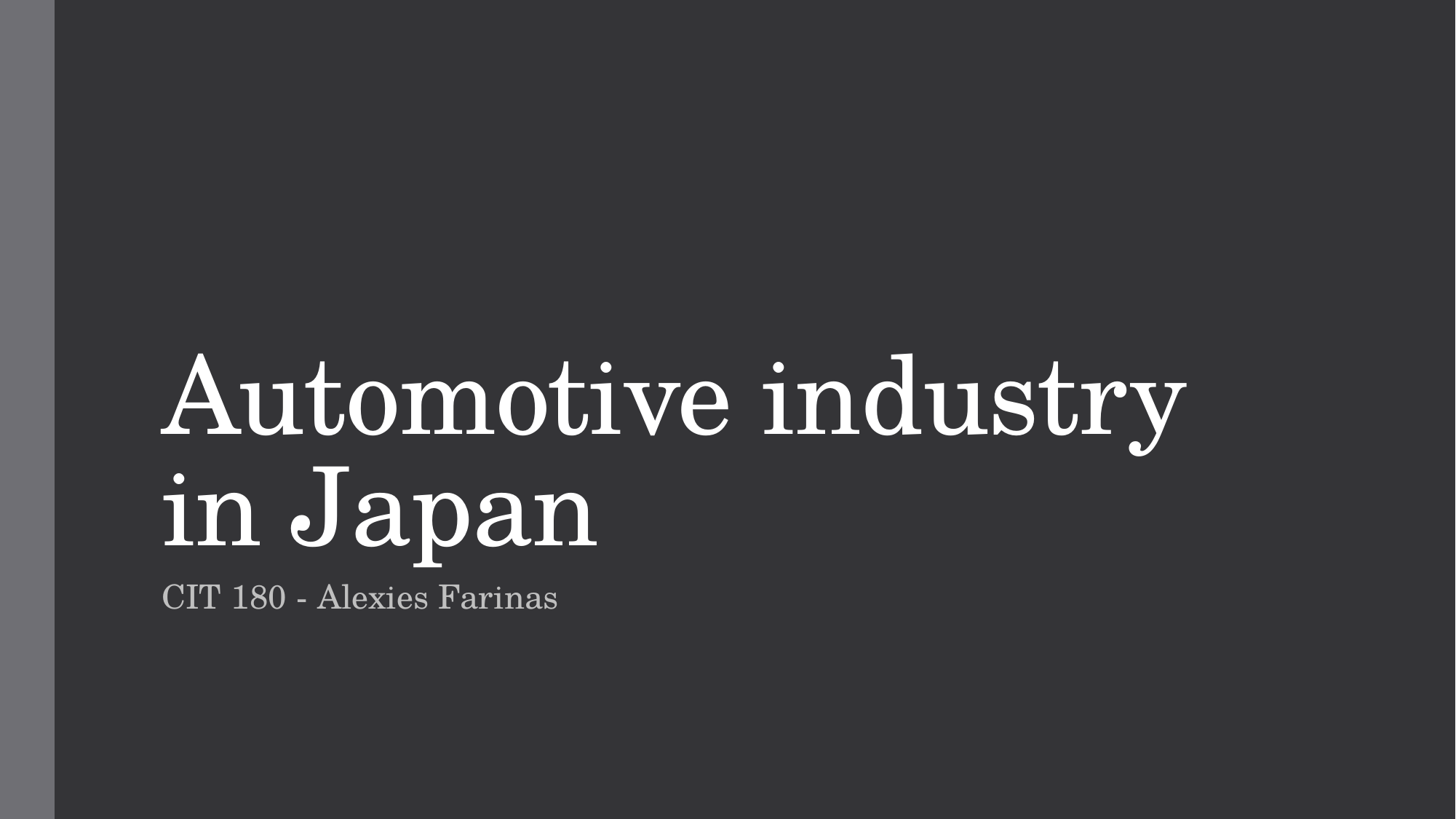

# Automotive industry in Japan
CIT 180 - Alexies Farinas